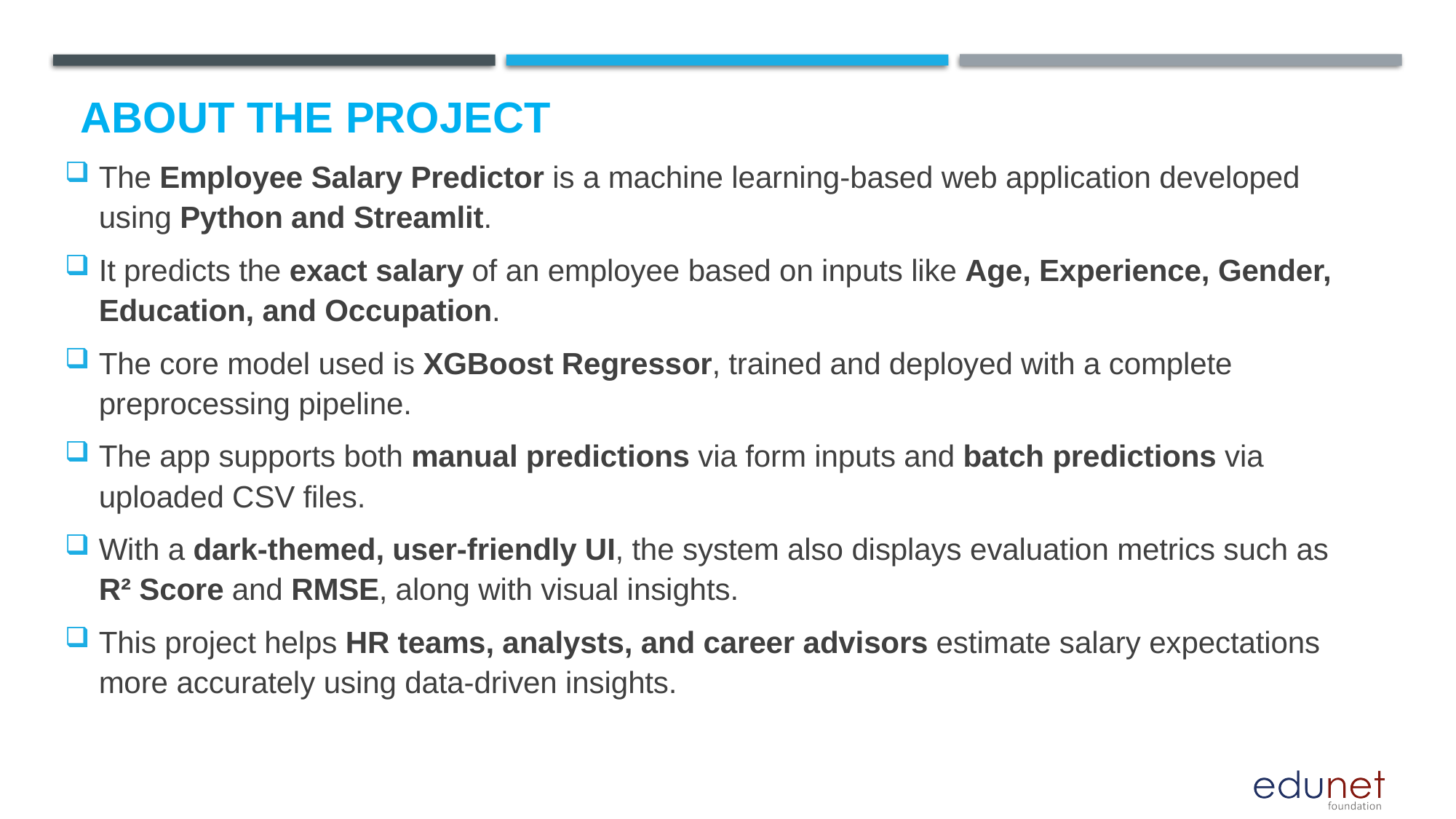

# About the Project
The Employee Salary Predictor is a machine learning-based web application developed using Python and Streamlit.
It predicts the exact salary of an employee based on inputs like Age, Experience, Gender, Education, and Occupation.
The core model used is XGBoost Regressor, trained and deployed with a complete preprocessing pipeline.
The app supports both manual predictions via form inputs and batch predictions via uploaded CSV files.
With a dark-themed, user-friendly UI, the system also displays evaluation metrics such as R² Score and RMSE, along with visual insights.
This project helps HR teams, analysts, and career advisors estimate salary expectations more accurately using data-driven insights.